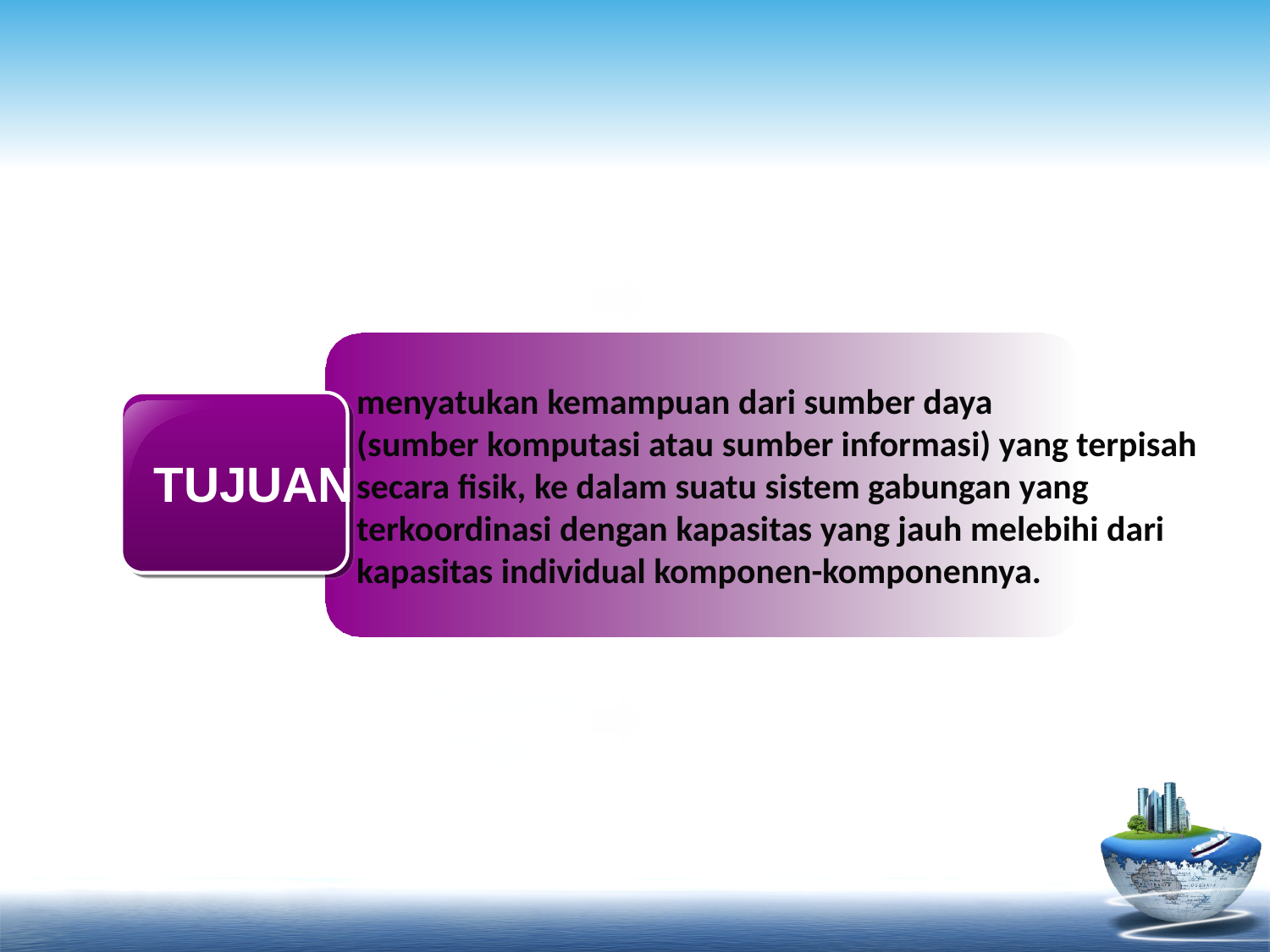

#

 menyatukan kemampuan dari sumber daya
 (sumber komputasi atau sumber informasi) yang terpisah
 secara fisik, ke dalam suatu sistem gabungan yang
 terkoordinasi dengan kapasitas yang jauh melebihi dari
 kapasitas individual komponen-komponennya.
 TUJUAN

 Content Title